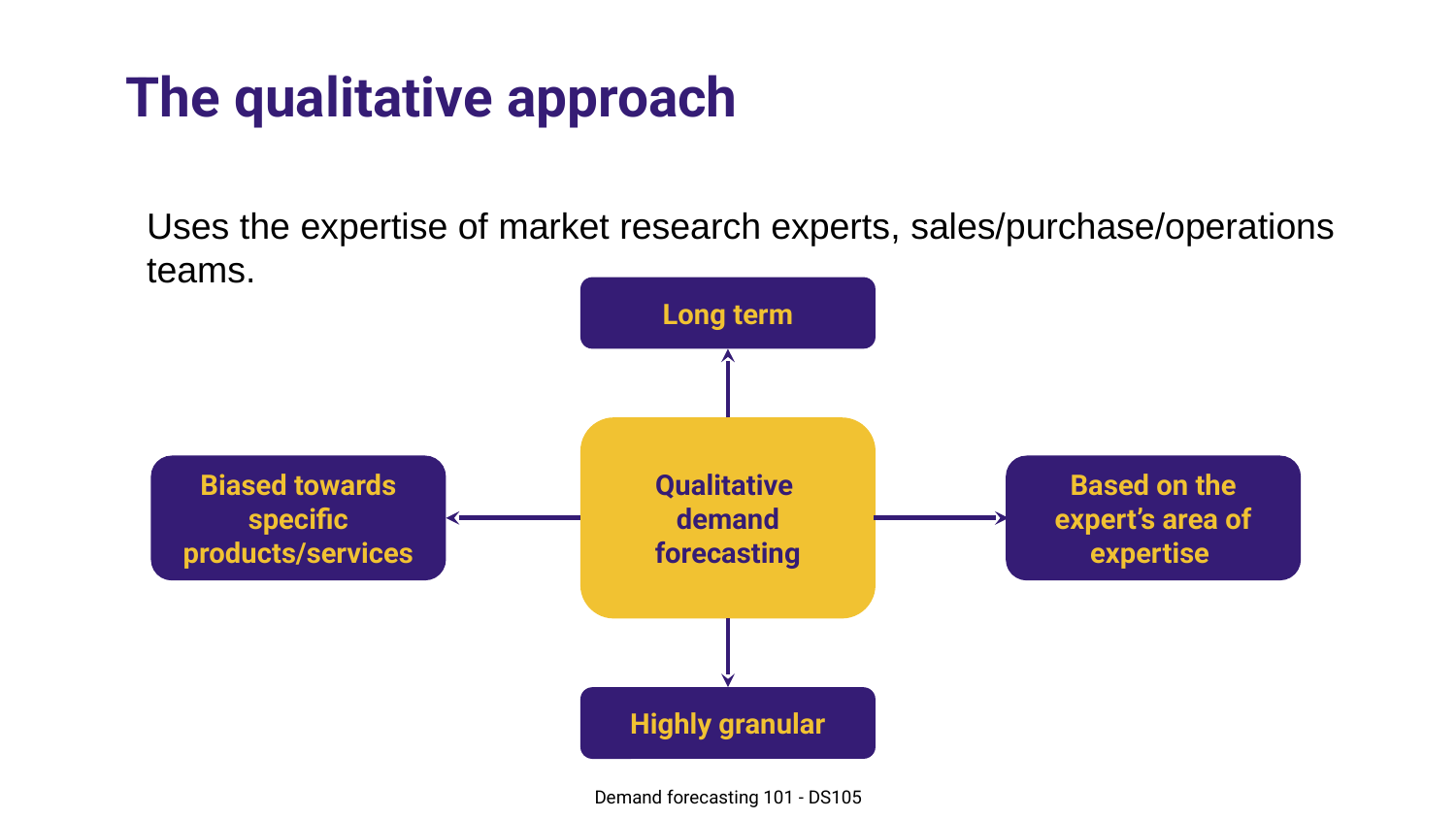

# The qualitative approach
Uses the expertise of market research experts, sales/purchase/operations teams.
Long term
Qualitative
demand forecasting
Biased towards specific products/services
Based on the expert’s area of expertise
Highly granular
Demand forecasting 101 - DS105